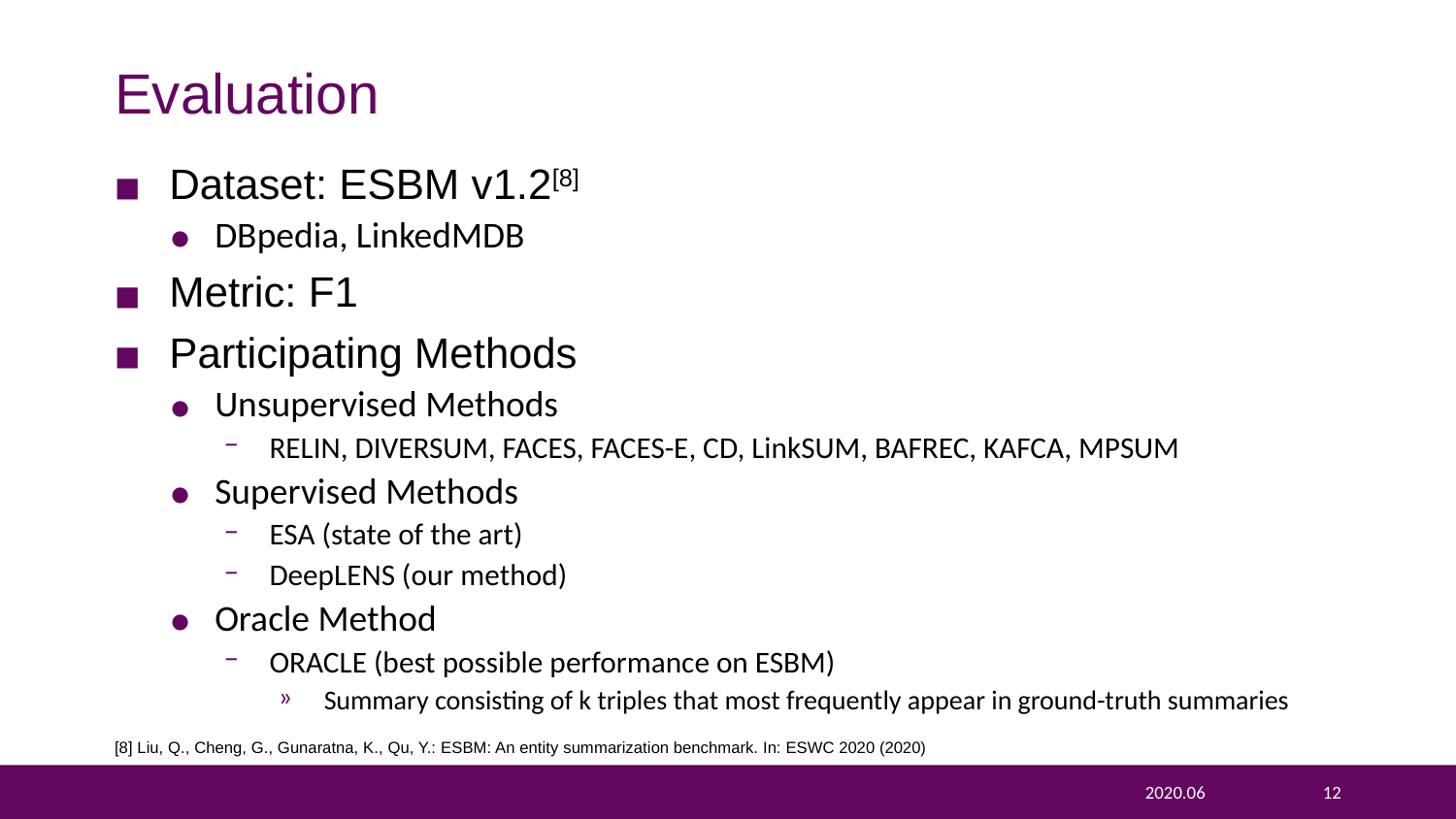

# Evaluation
Dataset: ESBM v1.2[8]
DBpedia, LinkedMDB
Metric: F1
Participating Methods
Unsupervised Methods
RELIN, DIVERSUM, FACES, FACES-E, CD, LinkSUM, BAFREC, KAFCA, MPSUM
Supervised Methods
ESA (state of the art)
DeepLENS (our method)
Oracle Method
ORACLE (best possible performance on ESBM)
Summary consisting of k triples that most frequently appear in ground-truth summaries

[8] Liu, Q., Cheng, G., Gunaratna, K., Qu, Y.: ESBM: An entity summarization benchmark. In: ESWC 2020 (2020)
2020.06
12